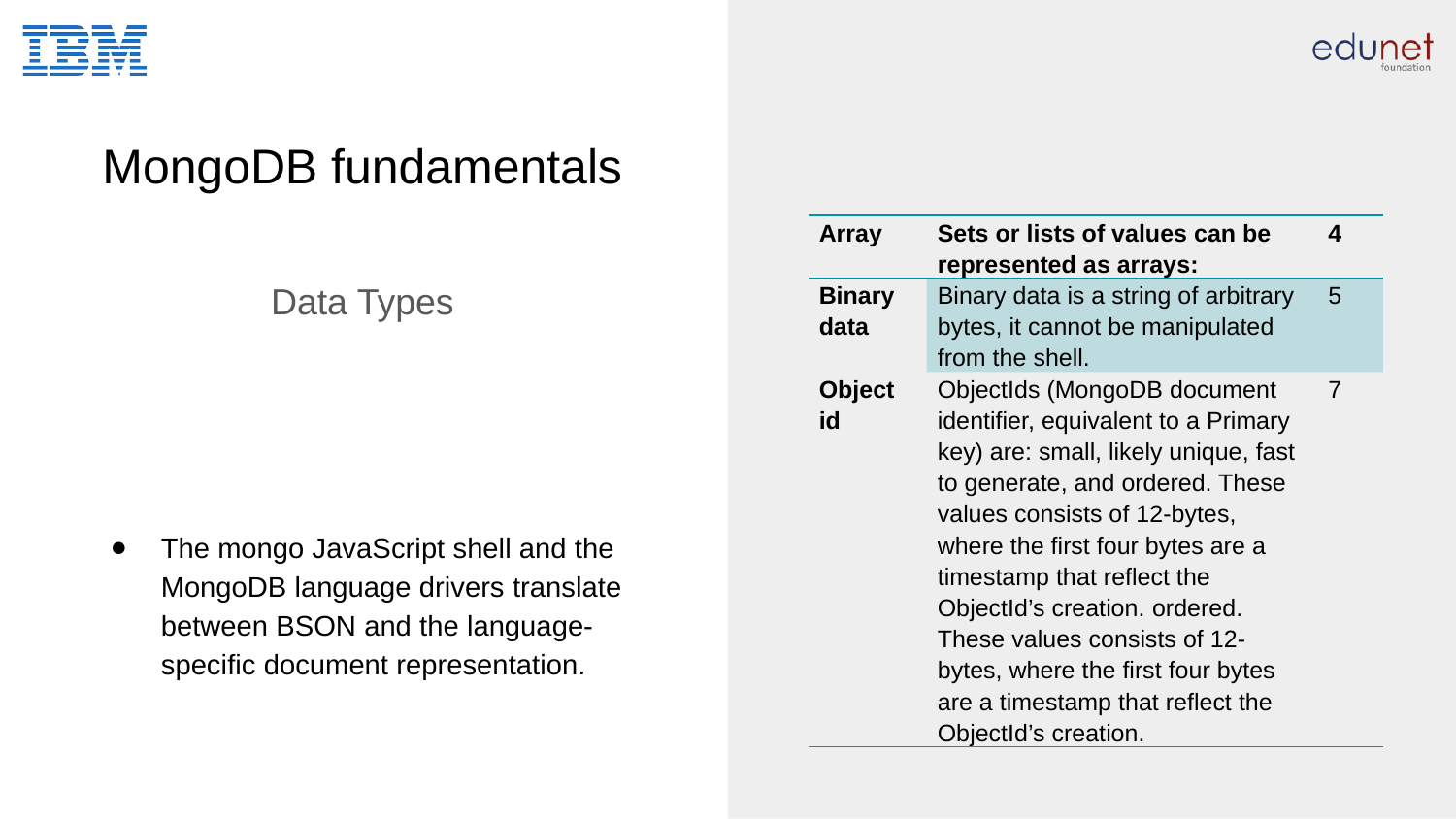

# MongoDB fundamentals
| Array | Sets or lists of values can be represented as arrays: | 4 |
| --- | --- | --- |
| Binary data | Binary data is a string of arbitrary bytes, it cannot be manipulated from the shell. | 5 |
| Object id | ObjectIds (MongoDB document identifier, equivalent to a Primary key) are: small, likely unique, fast to generate, and ordered. These values consists of 12-bytes, where the first four bytes are a timestamp that reflect the ObjectId’s creation. ordered. These values consists of 12-bytes, where the first four bytes are a timestamp that reflect the ObjectId’s creation. | 7 |
Data Types
The mongo JavaScript shell and the MongoDB language drivers translate between BSON and the language-specific document representation.